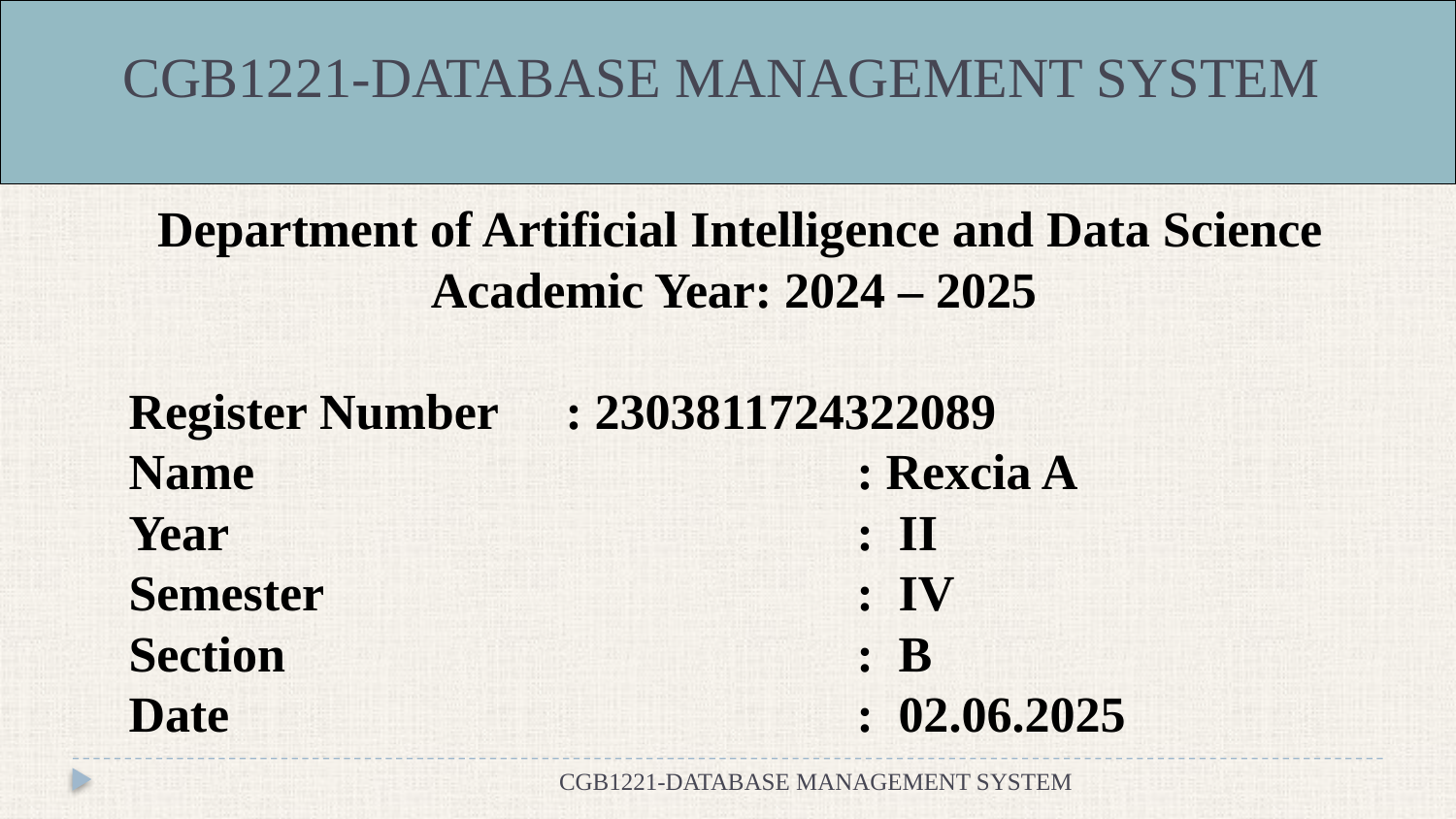

# CGB1221-DATABASE MANAGEMENT SYSTEM
Department of Artificial Intelligence and Data Science
Academic Year: 2024 – 2025

Register Number	: 2303811724322089
Name					: Rexcia A
Year					:  II
Semester				:  IV
Section				:  B
Date					:  02.06.2025
1
CGB1221-DATABASE MANAGEMENT SYSTEM